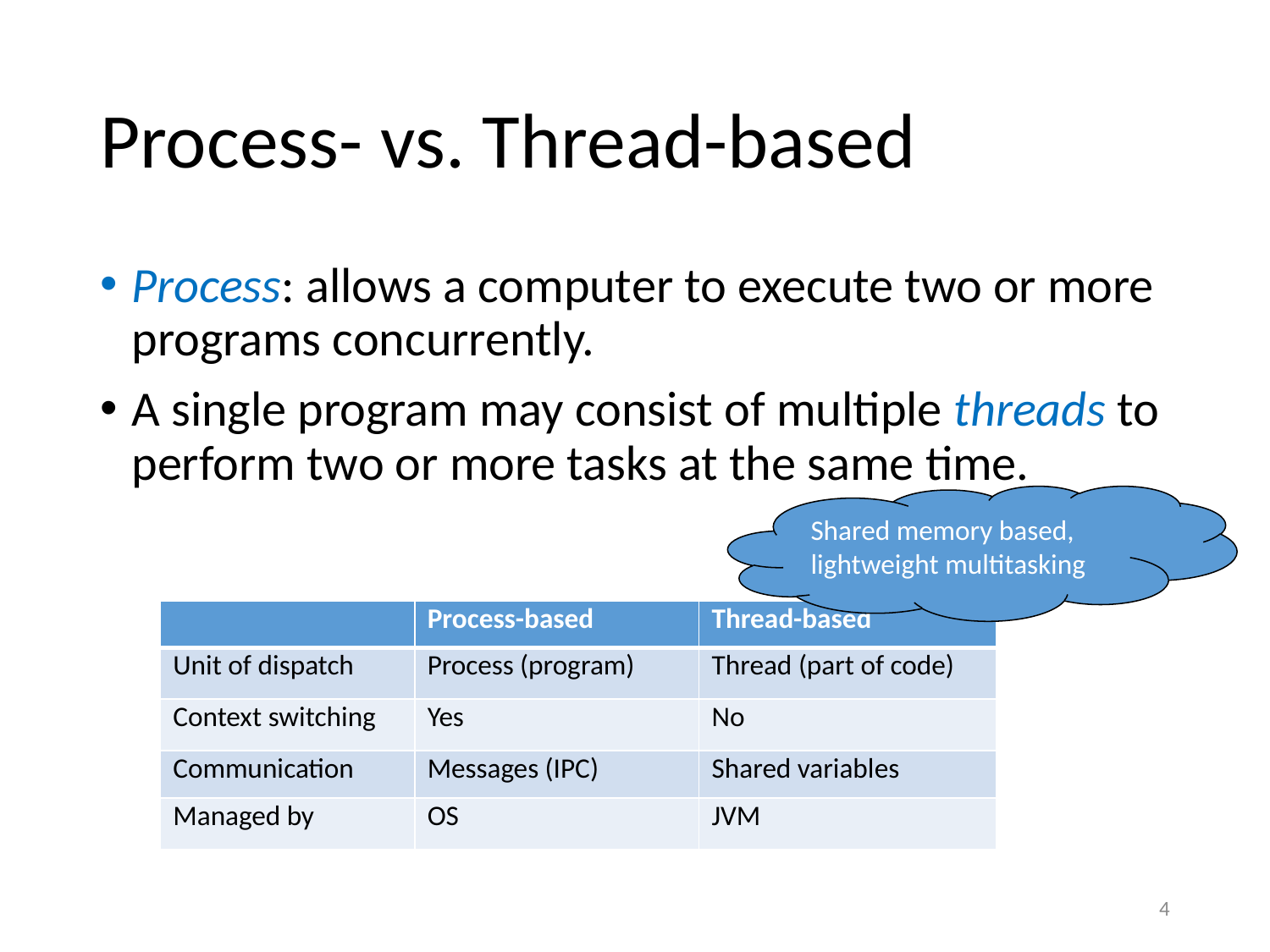

# Process- vs. Thread-based
Process: allows a computer to execute two or more programs concurrently.
A single program may consist of multiple threads to perform two or more tasks at the same time.

Shared memory based, lightweight multitasking
|  | Process-based | Thread-based |
| --- | --- | --- |
| Unit of dispatch | Process (program) | Thread (part of code) |
| Context switching | Yes | No |
| Communication | Messages (IPC) | Shared variables |
| Managed by | OS | JVM |
4